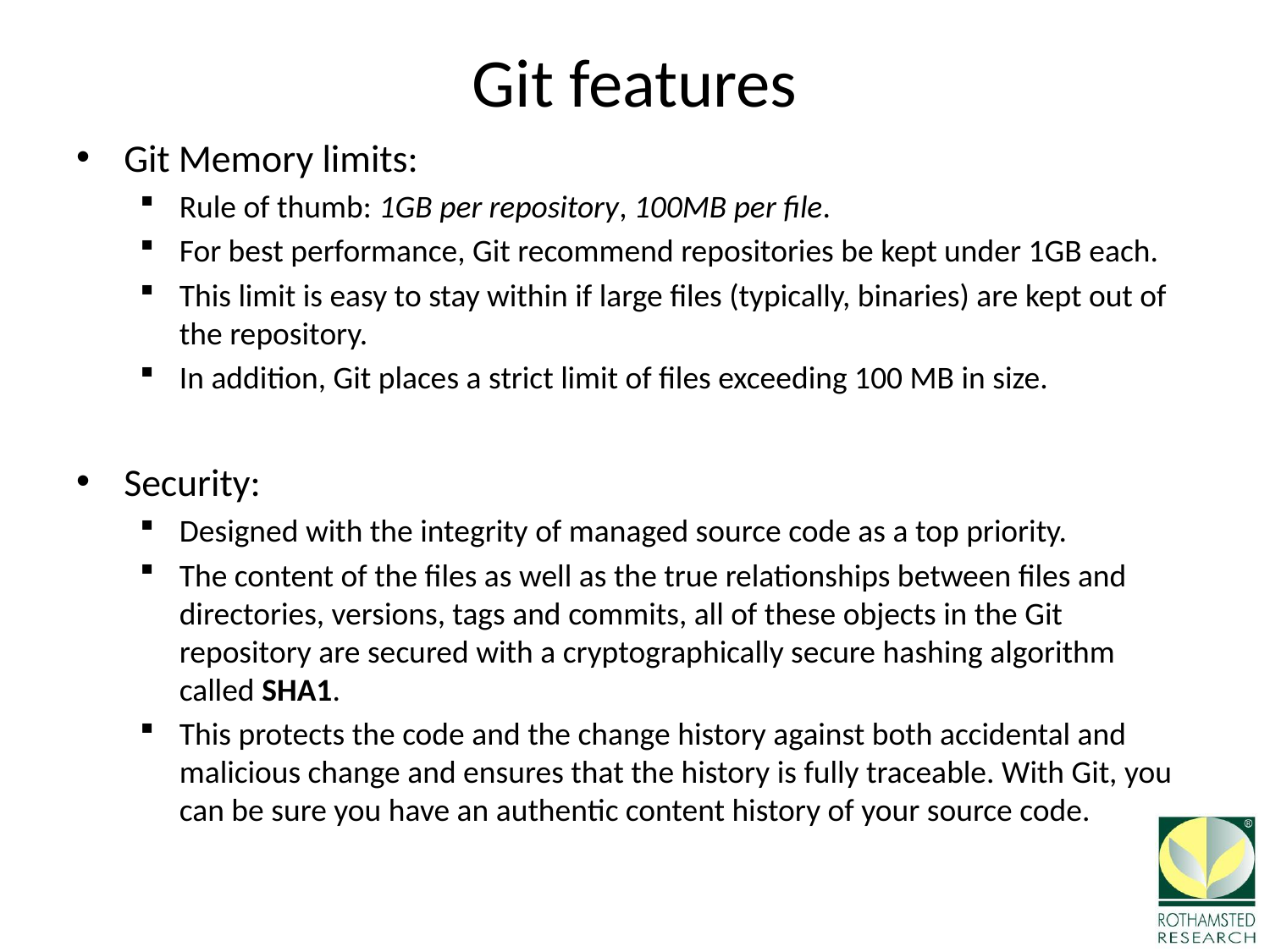

# Git features
Git Memory limits:
Rule of thumb: 1GB per repository, 100MB per file.
For best performance, Git recommend repositories be kept under 1GB each.
This limit is easy to stay within if large files (typically, binaries) are kept out of the repository.
In addition, Git places a strict limit of files exceeding 100 MB in size.

Security:
Designed with the integrity of managed source code as a top priority.
The content of the files as well as the true relationships between files and directories, versions, tags and commits, all of these objects in the Git repository are secured with a cryptographically secure hashing algorithm called SHA1.
This protects the code and the change history against both accidental and malicious change and ensures that the history is fully traceable. With Git, you can be sure you have an authentic content history of your source code.